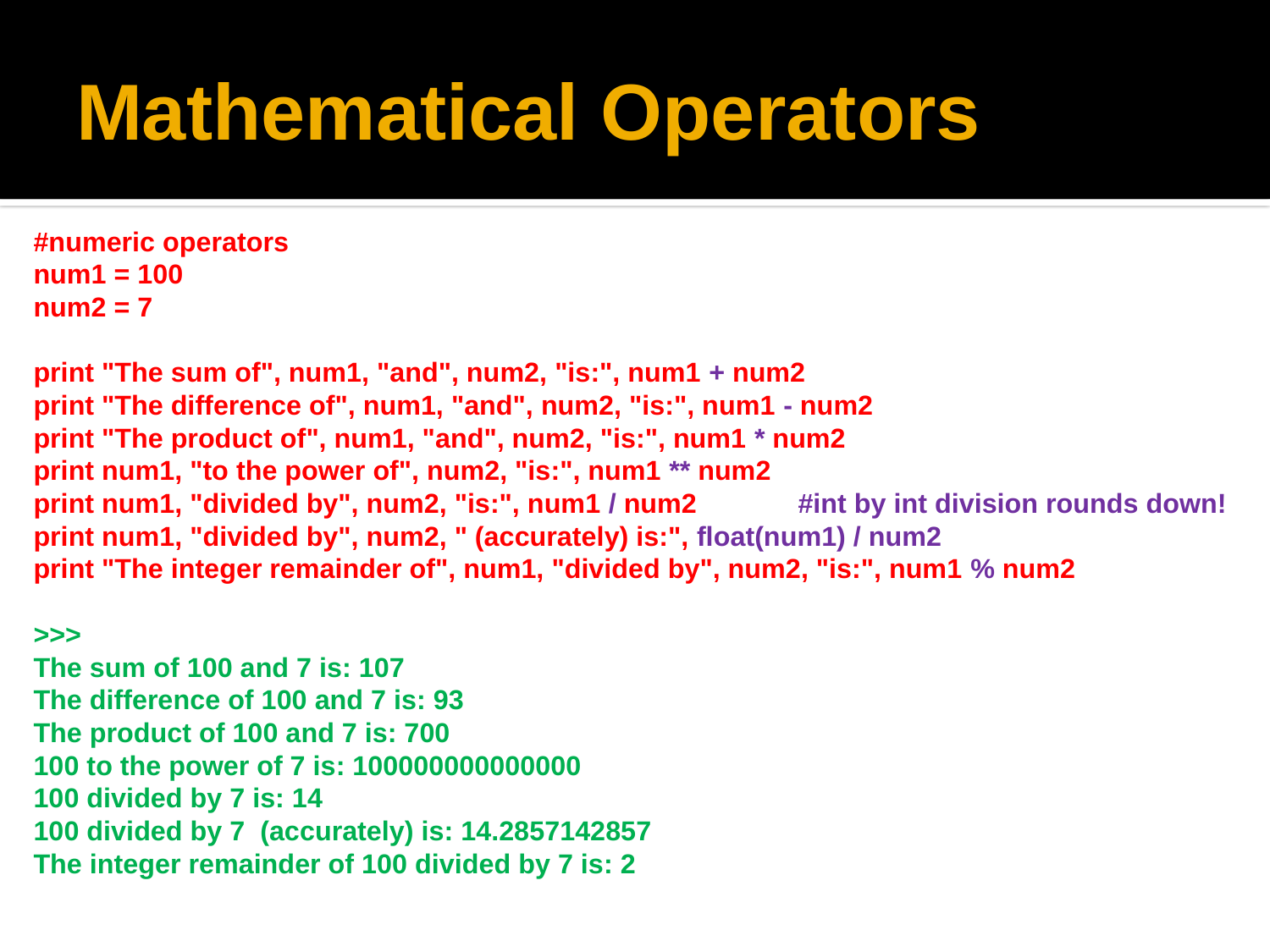

# Mathematical Operators
#numeric operators
num1 = 100
num2 = 7

print "The sum of", num1, "and", num2, "is:", num1 + num2
print "The difference of", num1, "and", num2, "is:", num1 - num2
print "The product of", num1, "and", num2, "is:", num1 * num2
print num1, "to the power of", num2, "is:", num1 ** num2
print num1, "divided by", num2, "is:", num1 / num2	#int by int division rounds down!
print num1, "divided by", num2, " (accurately) is:", float(num1) / num2
print "The integer remainder of", num1, "divided by", num2, "is:", num1 % num2

>>>
The sum of 100 and 7 is: 107
The difference of 100 and 7 is: 93
The product of 100 and 7 is: 700
100 to the power of 7 is: 100000000000000
100 divided by 7 is: 14
100 divided by 7  (accurately) is: 14.2857142857
The integer remainder of 100 divided by 7 is: 2